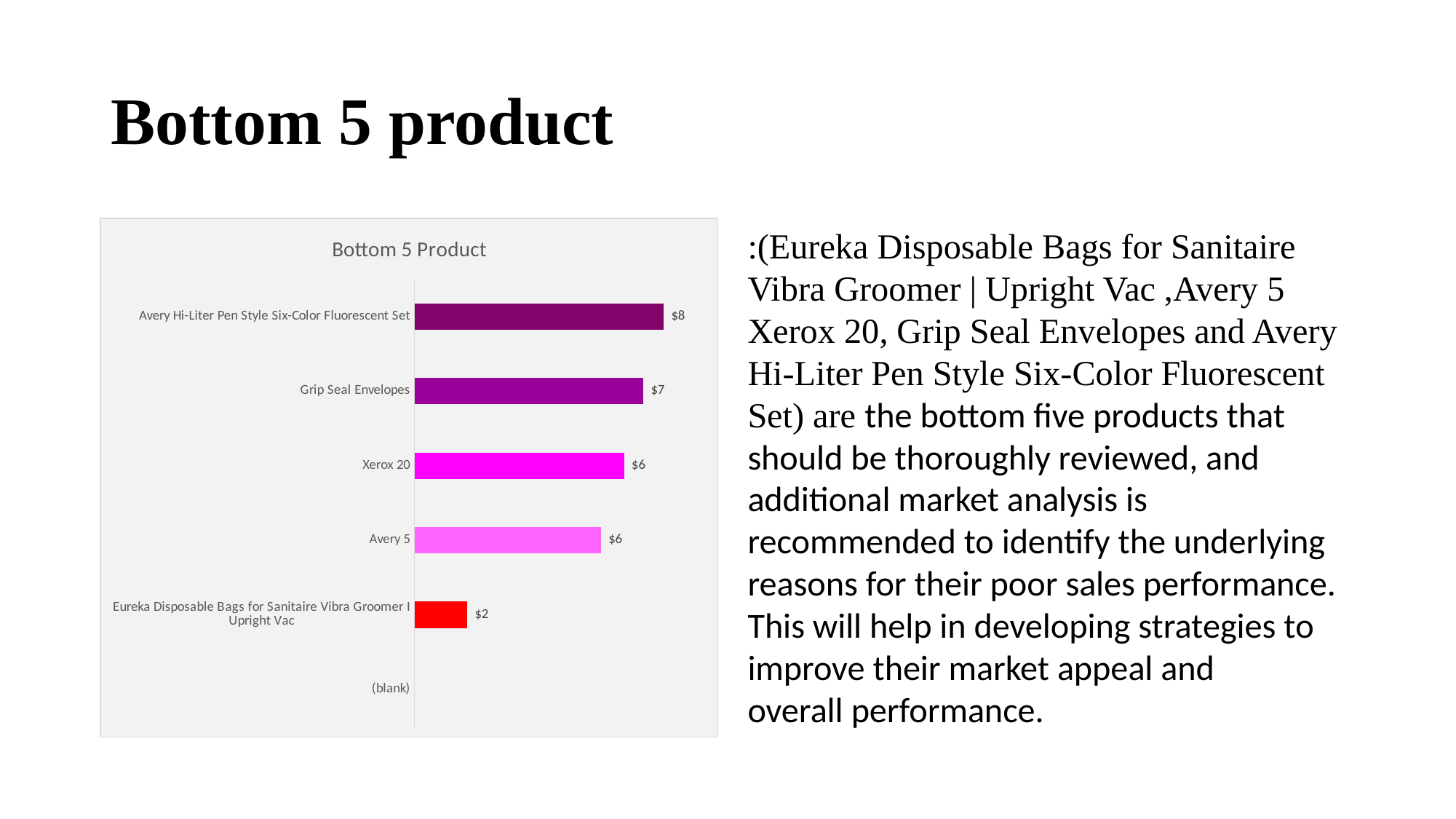

# Bottom 5 product

### Chart: Bottom 5 Product

| Category | Total |
|---|---|
| (blank) | None |
| Eureka Disposable Bags for Sanitaire Vibra Groomer I Upright Vac | 1.6239999999999994 |
| Avery 5 | 5.76 |
| Xerox 20 | 6.48 |
| Grip Seal Envelopes | 7.072 |
| Avery Hi-Liter Pen Style Six-Color Fluorescent Set | 7.7 |
:(Eureka Disposable Bags for Sanitaire Vibra Groomer | Upright Vac ,Avery 5 Xerox 20, Grip Seal Envelopes and Avery Hi-Liter Pen Style Six-Color Fluorescent Set) are the bottom five products that should be thoroughly reviewed, and additional market analysis is recommended to identify the underlying reasons for their poor sales performance. This will help in developing strategies to improve their market appeal and overall performance.